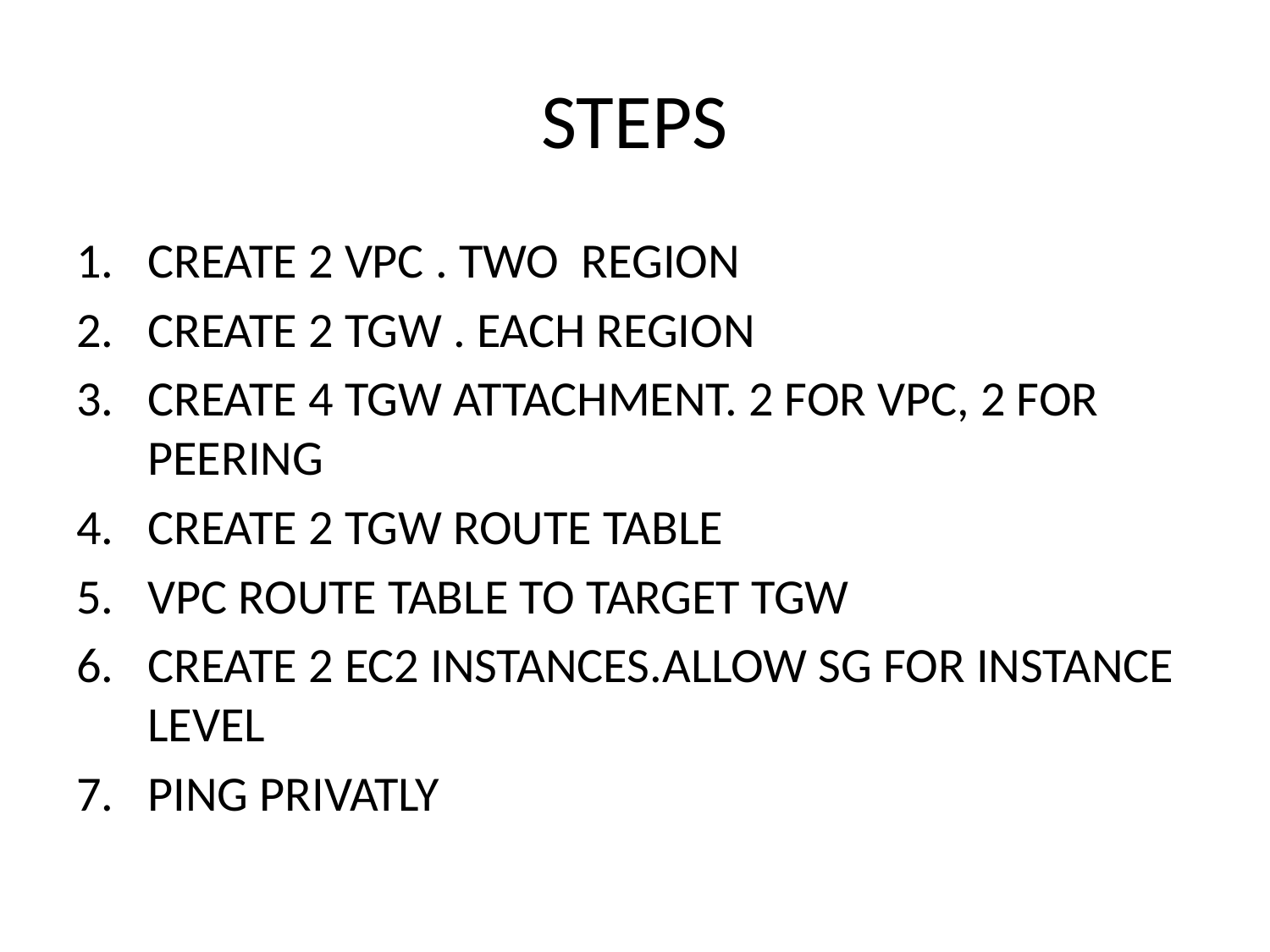

# STEPS
CREATE 2 VPC . TWO  REGION
CREATE 2 TGW . EACH REGION
CREATE 4 TGW ATTACHMENT. 2 FOR VPC, 2 FOR PEERING
CREATE 2 TGW ROUTE TABLE
VPC ROUTE TABLE TO TARGET TGW
CREATE 2 EC2 INSTANCES.ALLOW SG FOR INSTANCE LEVEL
PING PRIVATLY